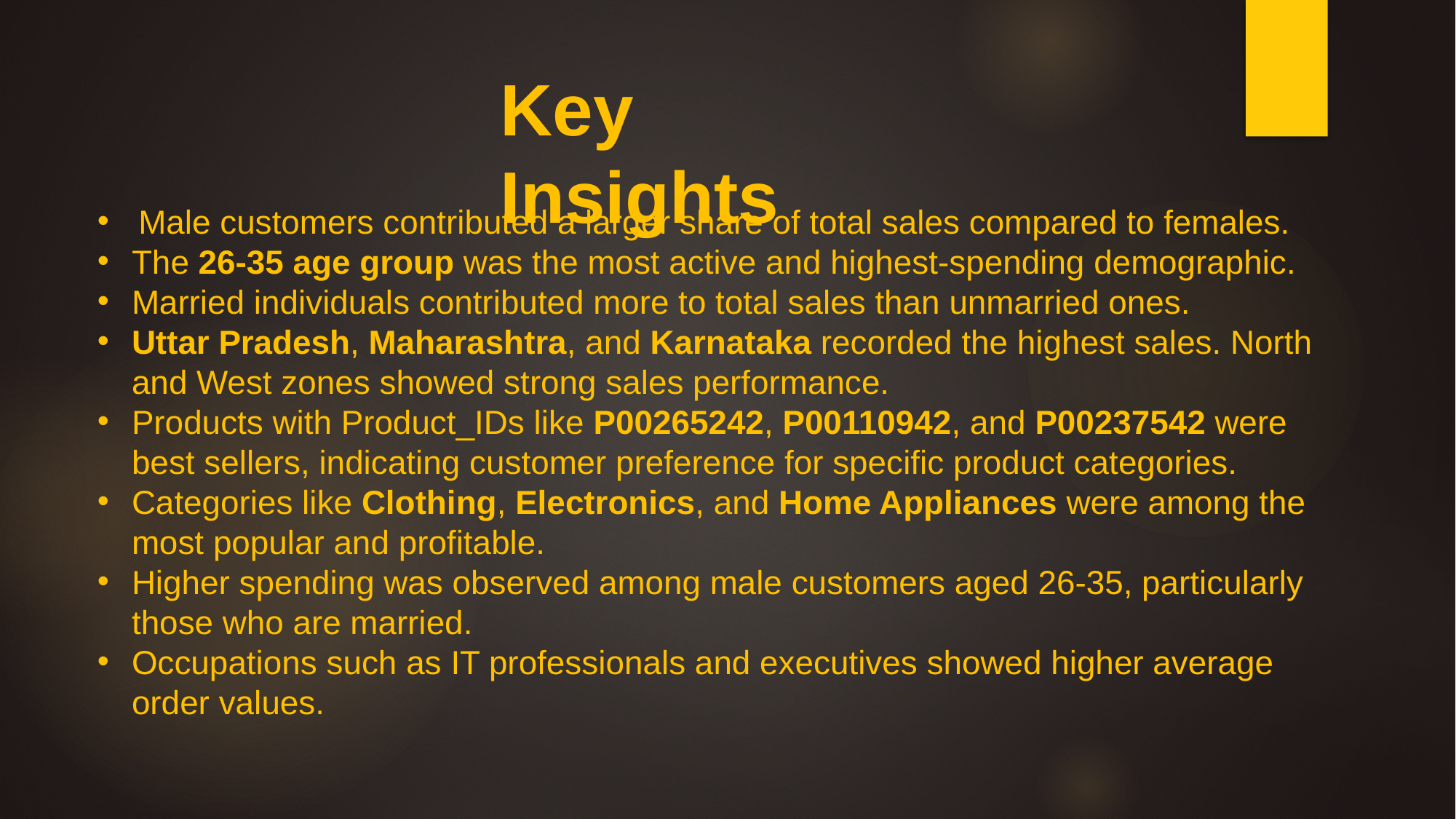

Key Insights
Male customers contributed a larger share of total sales compared to females.
The 26-35 age group was the most active and highest-spending demographic.
Married individuals contributed more to total sales than unmarried ones.
Uttar Pradesh, Maharashtra, and Karnataka recorded the highest sales. North and West zones showed strong sales performance.
Products with Product_IDs like P00265242, P00110942, and P00237542 were best sellers, indicating customer preference for specific product categories.
Categories like Clothing, Electronics, and Home Appliances were among the most popular and profitable.
Higher spending was observed among male customers aged 26-35, particularly those who are married.
Occupations such as IT professionals and executives showed higher average order values.